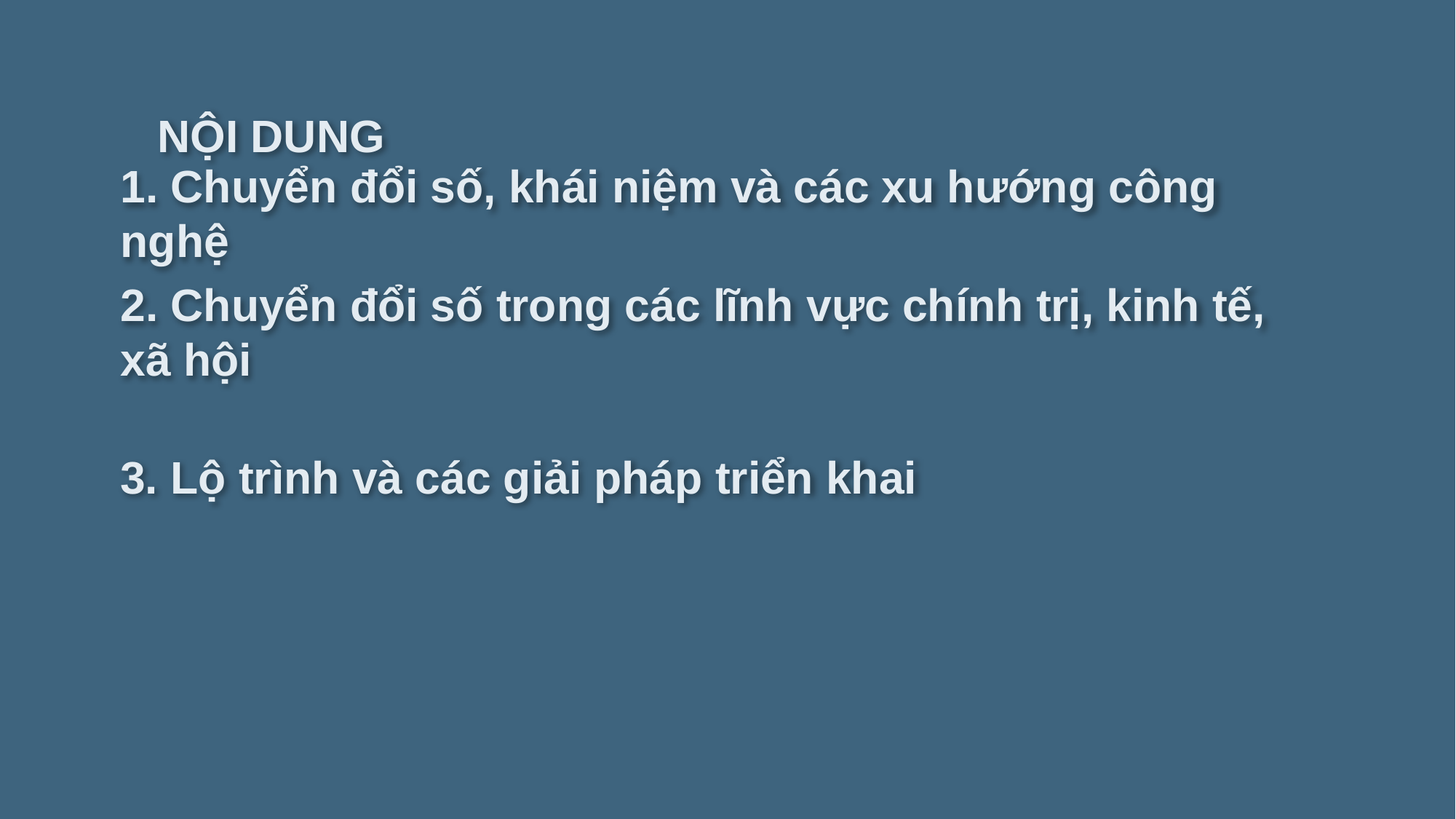

NỘI DUNG
1. Chuyển đổi số, khái niệm và các xu hướng công nghệ
2. Chuyển đổi số trong các lĩnh vực chính trị, kinh tế, xã hội
3. Lộ trình và các giải pháp triển khai